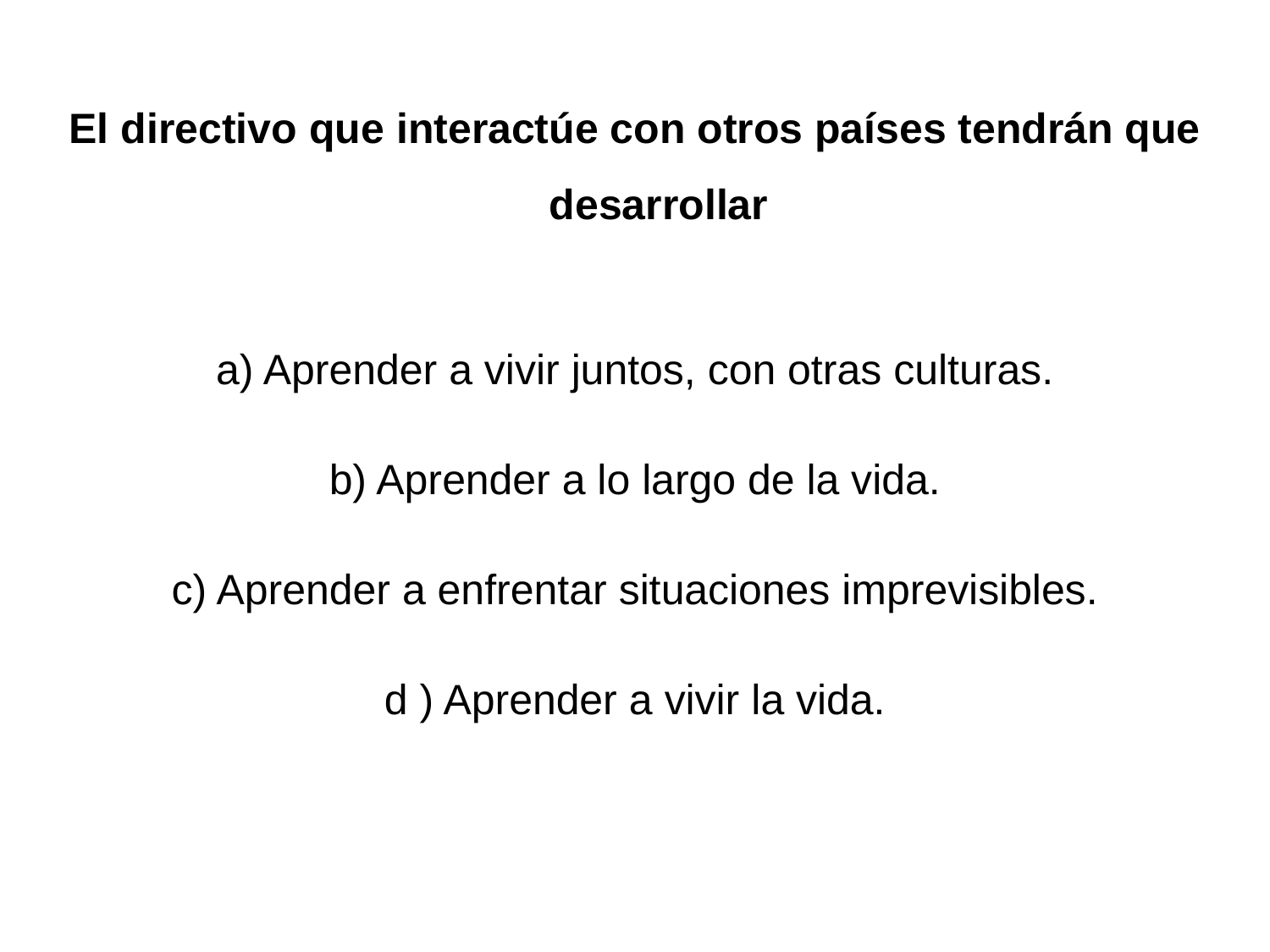

El directivo que interactúe con otros países tendrán que desarrollar

a) Aprender a vivir juntos, con otras culturas.
b) Aprender a lo largo de la vida.
c) Aprender a enfrentar situaciones imprevisibles.
d ) Aprender a vivir la vida.